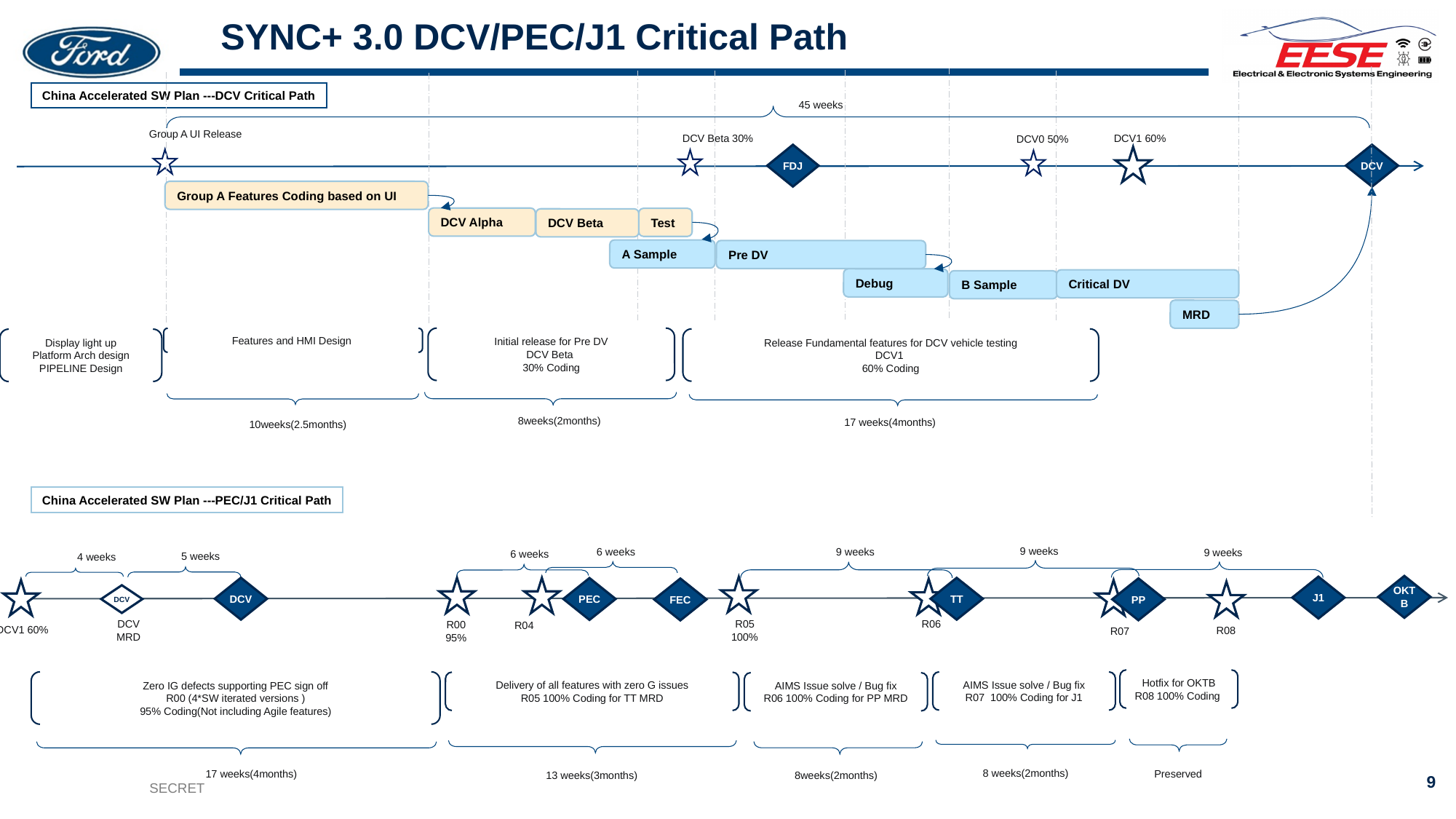

# SYNC+ 3.0 DCV/PEC/J1 Critical Path
China Accelerated SW Plan ---DCV Critical Path
45 weeks
Group A UI Release
DCV1 60%
DCV Beta 30%
DCV0 50%
FDJ
DCV

Group A Features Coding based on UI
DCV Alpha
Test
DCV Beta
A Sample
Pre DV
Debug
Critical DV
B Sample

MRD
Initial release for Pre DV
DCV Beta
30% Coding
Features and HMI Design
Release Fundamental features for DCV vehicle testing
DCV1
60% Coding
Display light up
Platform Arch design
PIPELINE Design
8weeks(2months)
17 weeks(4months)
10weeks(2.5months)

China Accelerated SW Plan ---PEC/J1 Critical Path

9 weeks
9 weeks
6 weeks
9 weeks
6 weeks
5 weeks
4 weeks

OKTB
J1

DCV

TT
PEC
PP
FEC

DCV

R06

R05
100%

DCV MRD

R00
95%

R04

DCV1 60%

R08
R07

Hotfix for OKTB
R08 100% Coding
Zero IG defects supporting PEC sign off
R00 (4*SW iterated versions )
95% Coding(Not including Agile features)
AIMS Issue solve / Bug fix
R07  100% Coding for J1
Delivery of all features with zero G issues
R05 100% Coding for TT MRD
AIMS Issue solve / Bug fix
R06 100% Coding for PP MRD

8 weeks(2months)
Preserved
17 weeks(4months)
13 weeks(3months)
8weeks(2months)